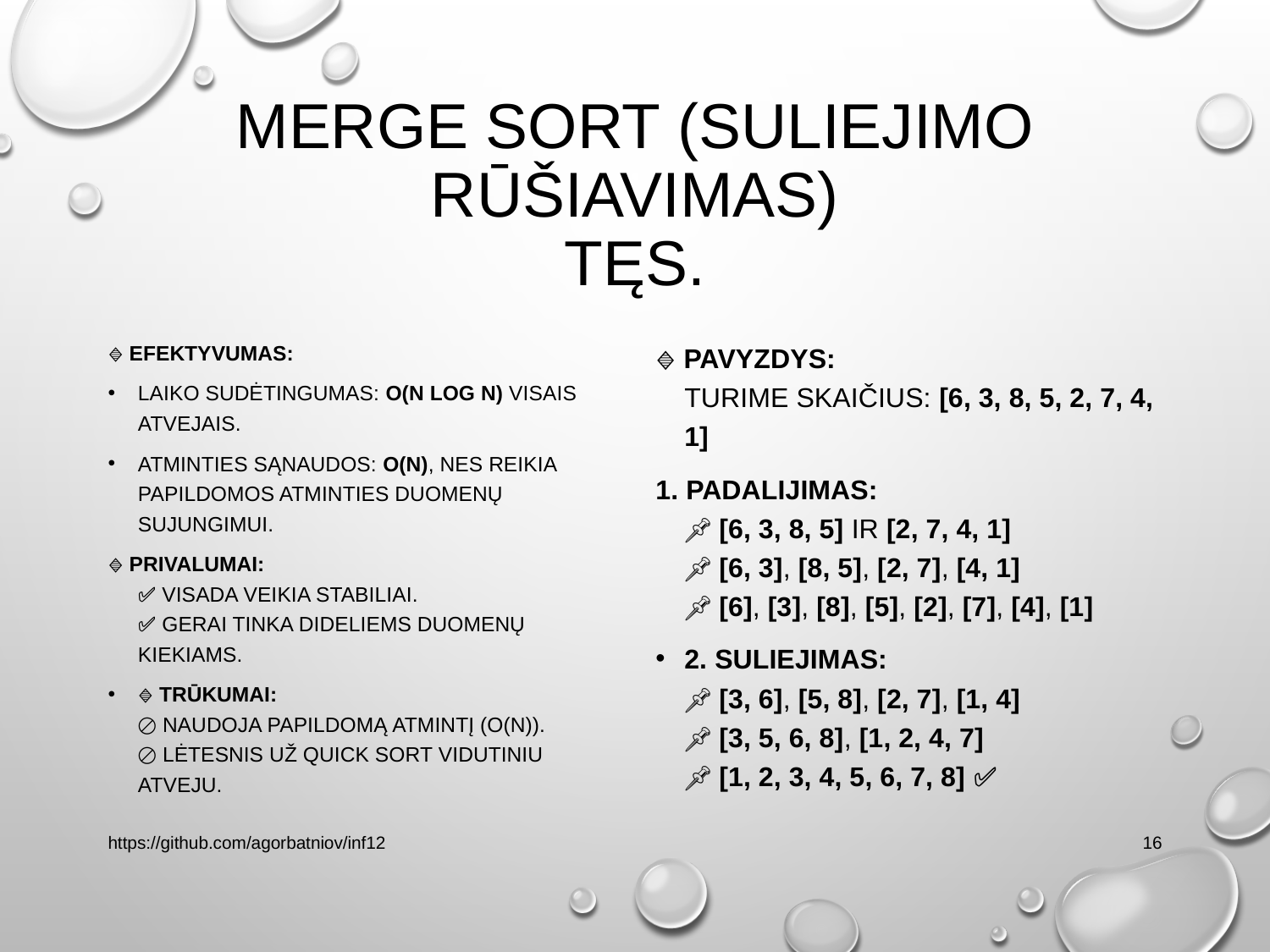

# Merge Sort (Suliejimo rūšiavimas) TĘS.
🔹 Efektyvumas:
Laiko sudėtingumas: O(n log n) visais atvejais.
Atminties sąnaudos: O(n), nes reikia papildomos atminties duomenų sujungimui.
🔹 Privalumai:
✅ Visada veikia stabiliai.
✅ Gerai tinka dideliems duomenų kiekiams.
🔹 Trūkumai:
🚫 Naudoja papildomą atmintį (O(n)).
🚫 Lėtesnis už Quick Sort vidutiniu atveju.
🔹 Pavyzdys:
Turime skaičius: [6, 3, 8, 5, 2, 7, 4, 1]
1. Padalijimas:
📌 [6, 3, 8, 5] ir [2, 7, 4, 1]
📌 [6, 3], [8, 5], [2, 7], [4, 1]
📌 [6], [3], [8], [5], [2], [7], [4], [1]
2. Suliejimas:
📌 [3, 6], [5, 8], [2, 7], [1, 4]
📌 [3, 5, 6, 8], [1, 2, 4, 7]
📌 [1, 2, 3, 4, 5, 6, 7, 8] ✅

https://github.com/agorbatniov/inf12
16